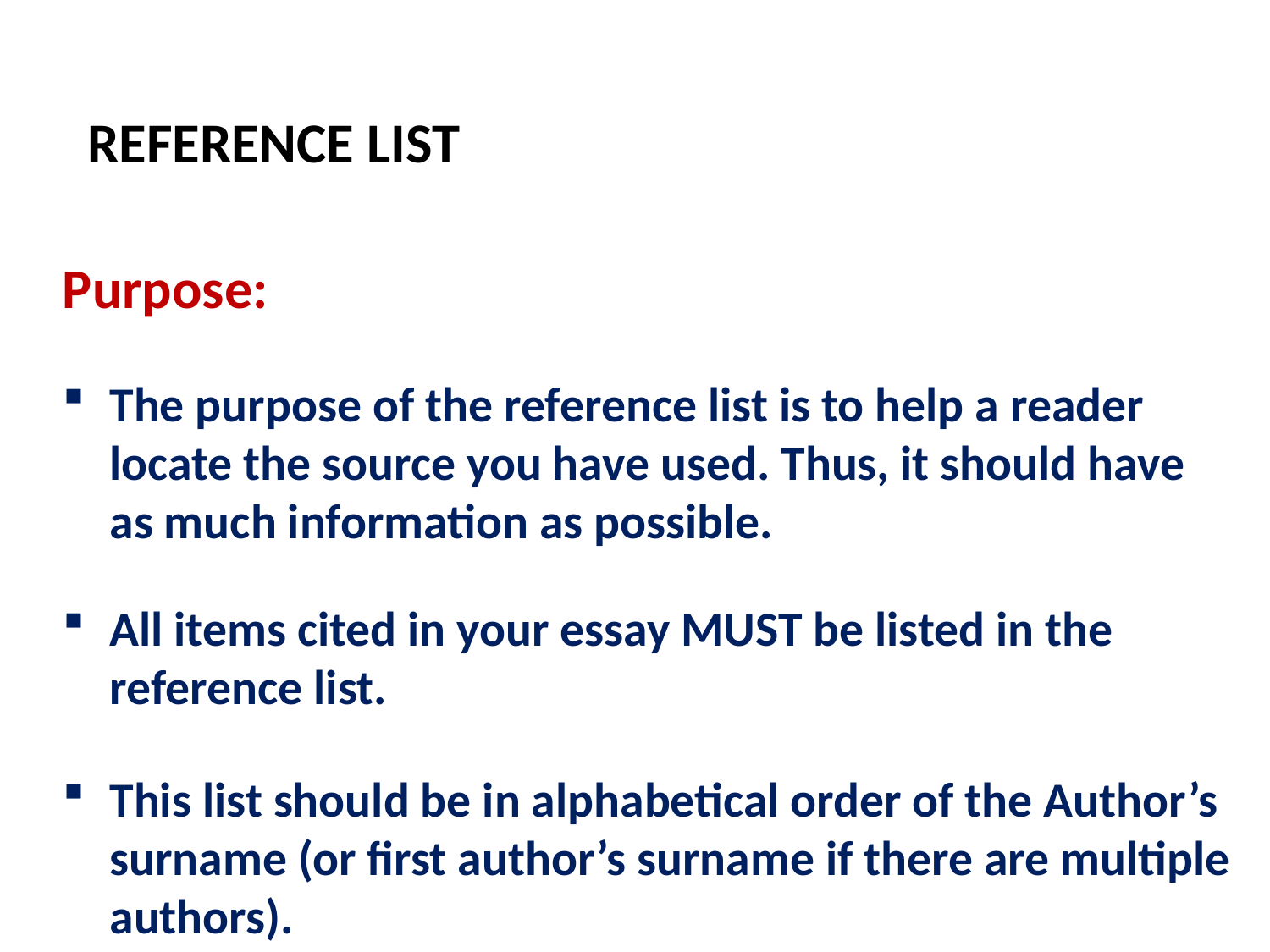

# REFERENCE LIST
Purpose:

The purpose of the reference list is to help a reader locate the source you have used. Thus, it should have as much information as possible.

All items cited in your essay MUST be listed in the reference list.

This list should be in alphabetical order of the Author’s surname (or first author’s surname if there are multiple authors).